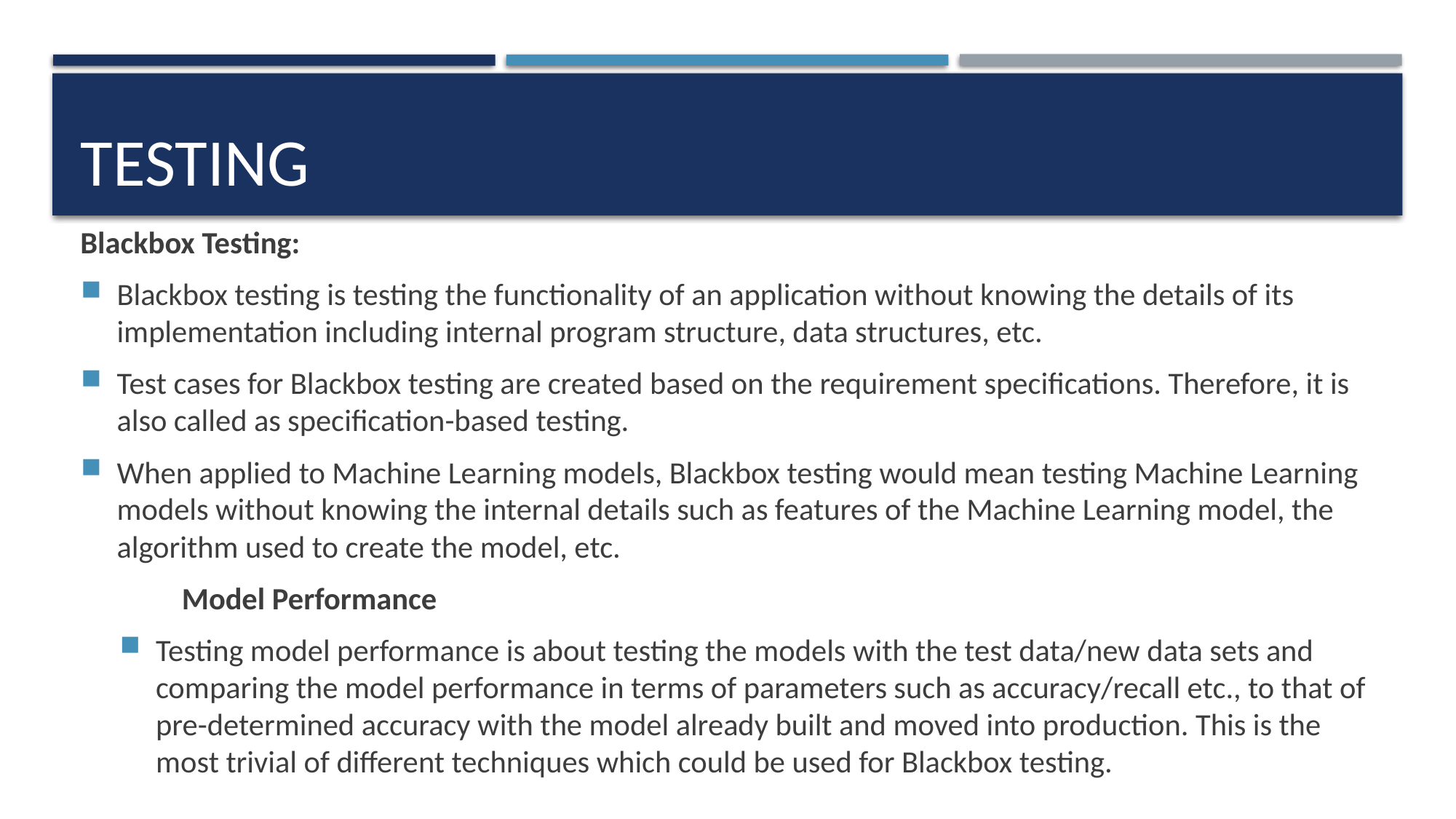

# TESTING
Blackbox Testing:
Blackbox testing is testing the functionality of an application without knowing the details of its implementation including internal program structure, data structures, etc.
Test cases for Blackbox testing are created based on the requirement specifications. Therefore, it is also called as specification-based testing.
When applied to Machine Learning models, Blackbox testing would mean testing Machine Learning models without knowing the internal details such as features of the Machine Learning model, the algorithm used to create the model, etc.
	Model Performance
Testing model performance is about testing the models with the test data/new data sets and comparing the model performance in terms of parameters such as accuracy/recall etc., to that of pre-determined accuracy with the model already built and moved into production. This is the most trivial of different techniques which could be used for Blackbox testing.